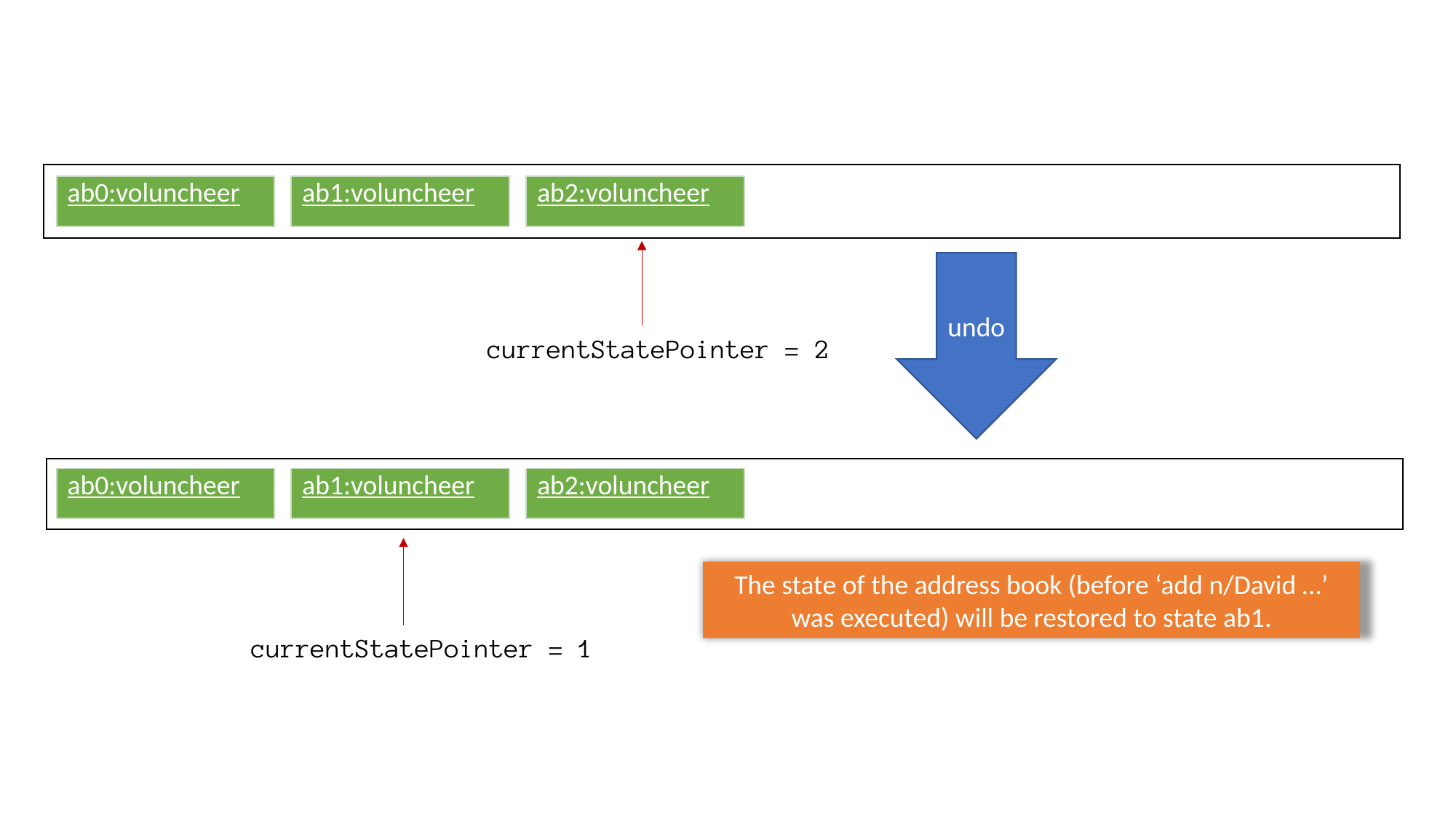

| ab0:voluncheer |
| --- |
| ab1:voluncheer |
| --- |
| ab2:voluncheer |
| --- |
undo
currentStatePointer = 2

| ab0:voluncheer |
| --- |
| ab1:voluncheer |
| --- |
| ab2:voluncheer |
| --- |
The state of the address book (before ‘add n/David …’ was executed) will be restored to state ab1.
currentStatePointer = 1